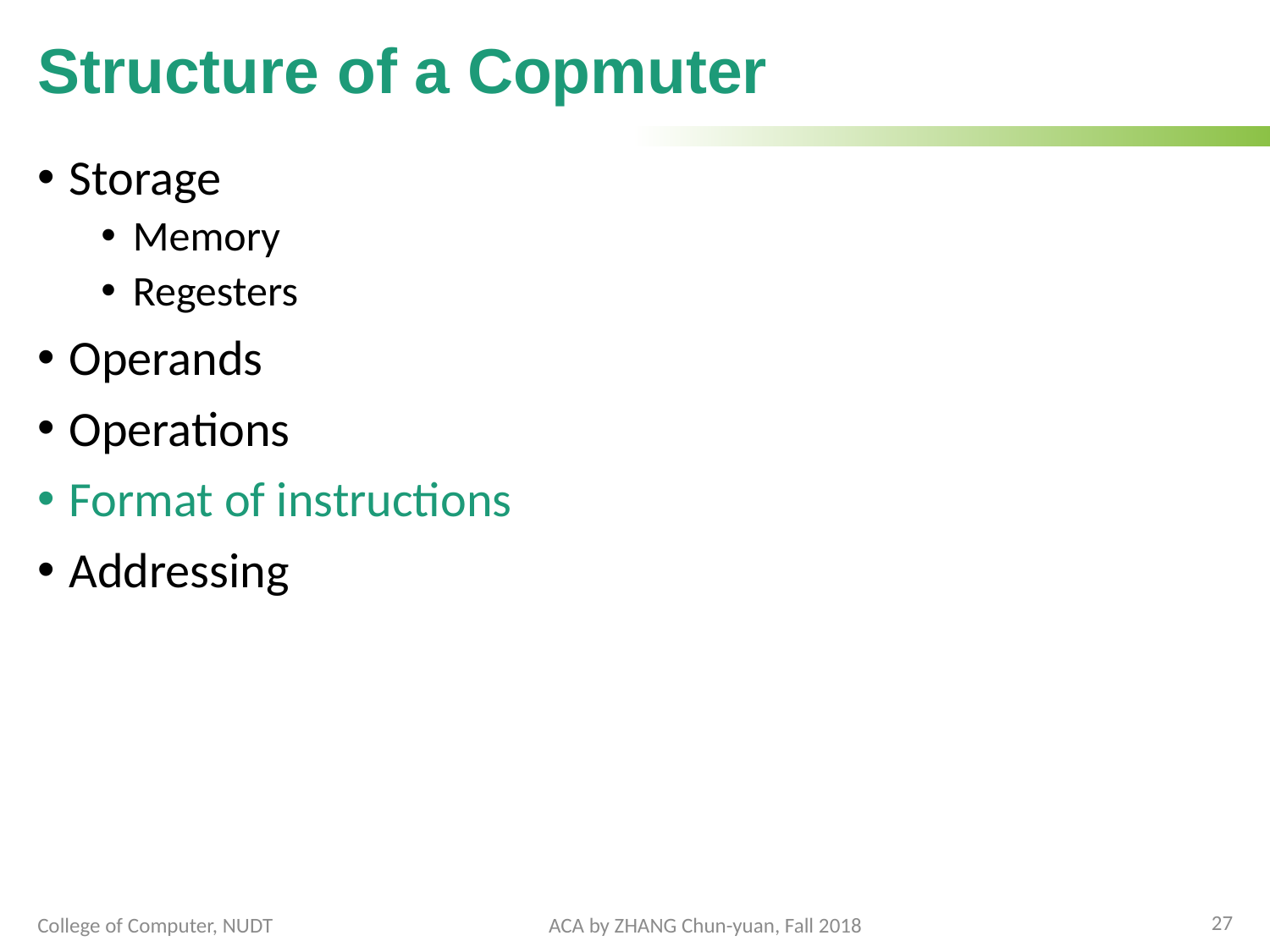

# Structure of a Copmuter
Storage
Memory
Regesters
Operands
Operations
Format of instructions
Addressing
27
College of Computer, NUDT
ACA by ZHANG Chun-yuan, Fall 2018